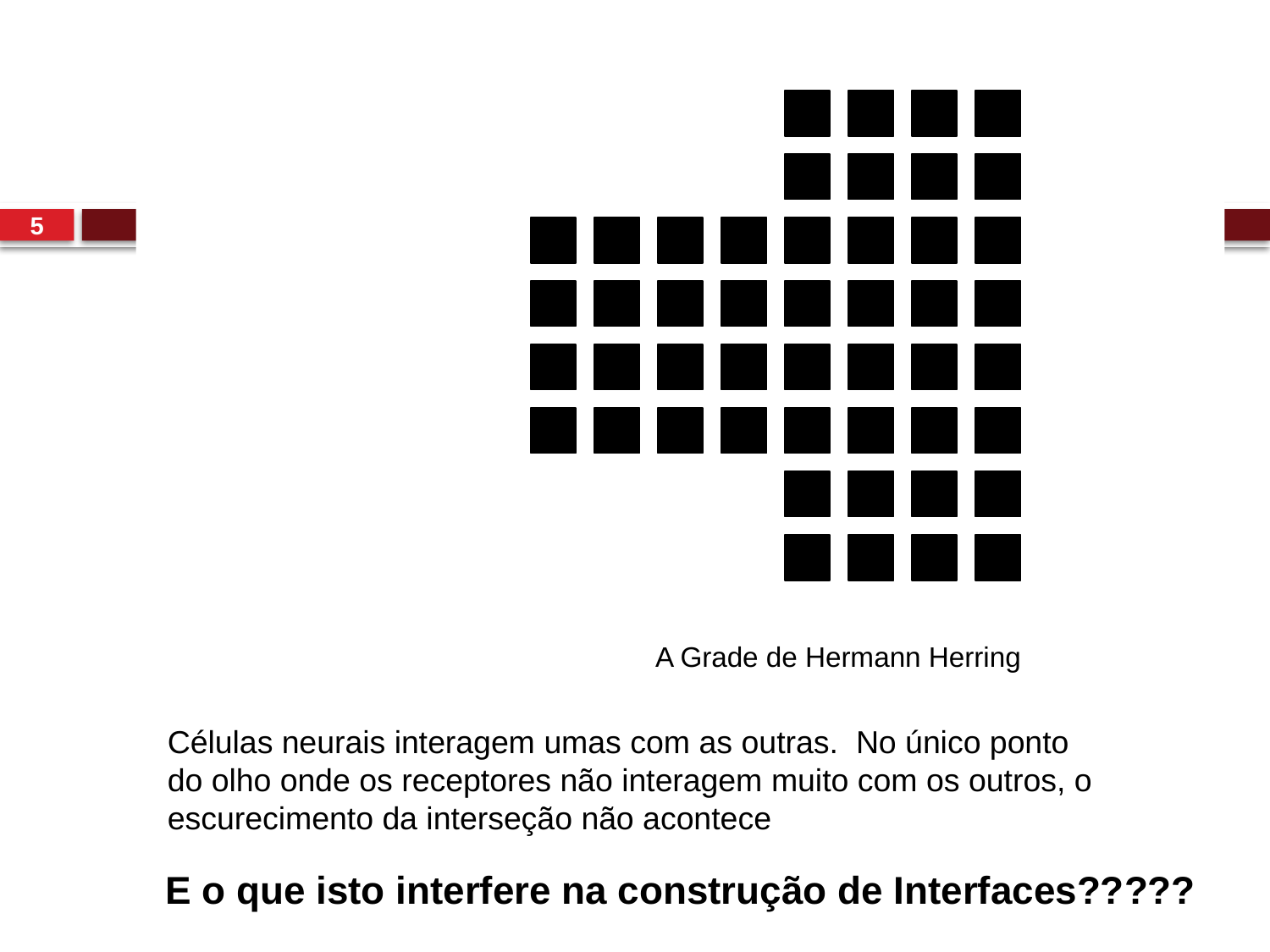

5

A Grade de Hermann Herring
Células neurais interagem umas com as outras.  No único ponto do olho onde os receptores não interagem muito com os outros, o escurecimento da interseção não acontece
E o que isto interfere na construção de Interfaces?????